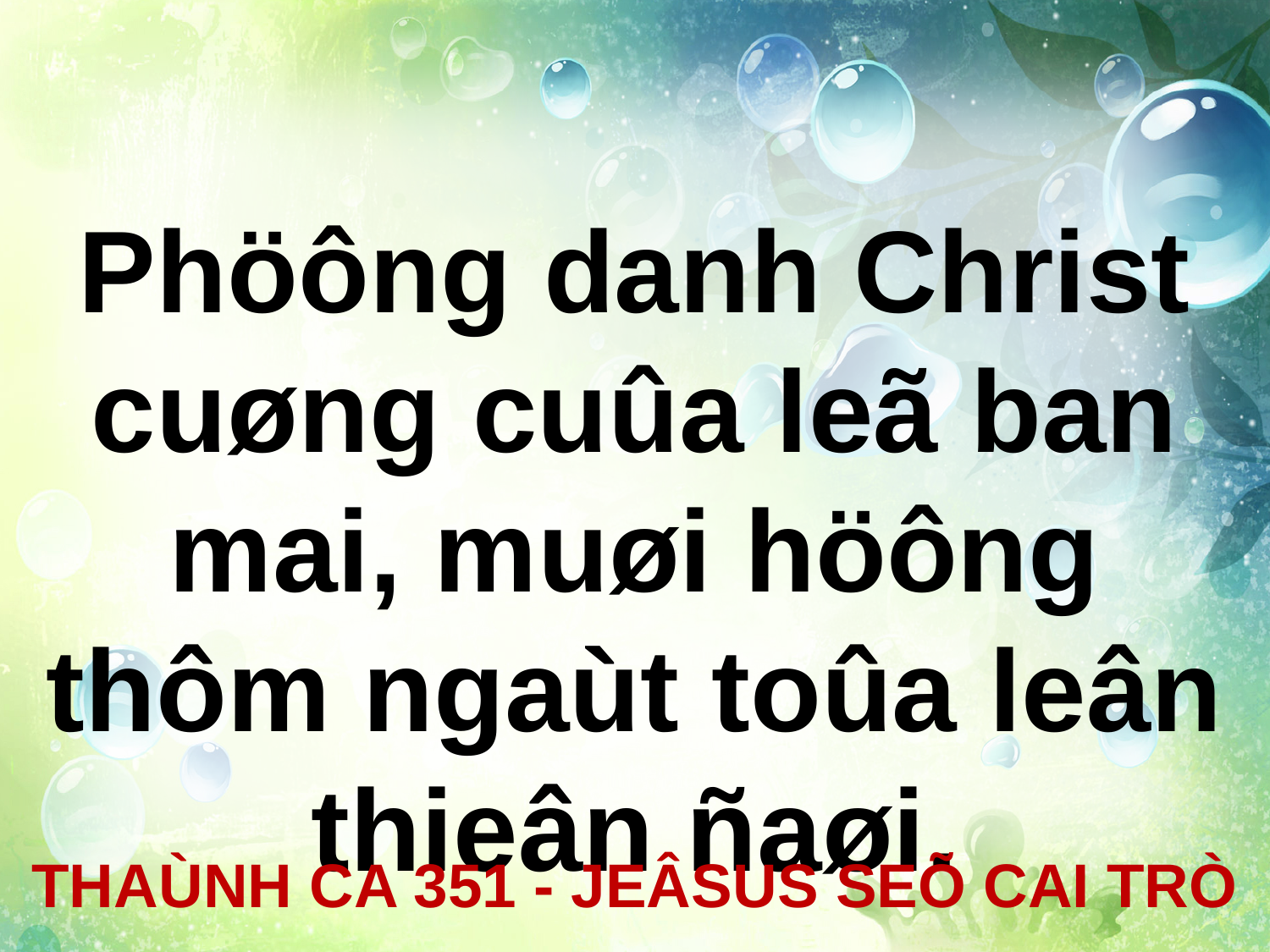

Phöông danh Christ cuøng cuûa leã ban mai, muøi höông thôm ngaùt toûa leân thieân ñaøi.
THAÙNH CA 351 - JEÂSUS SEÕ CAI TRÒ